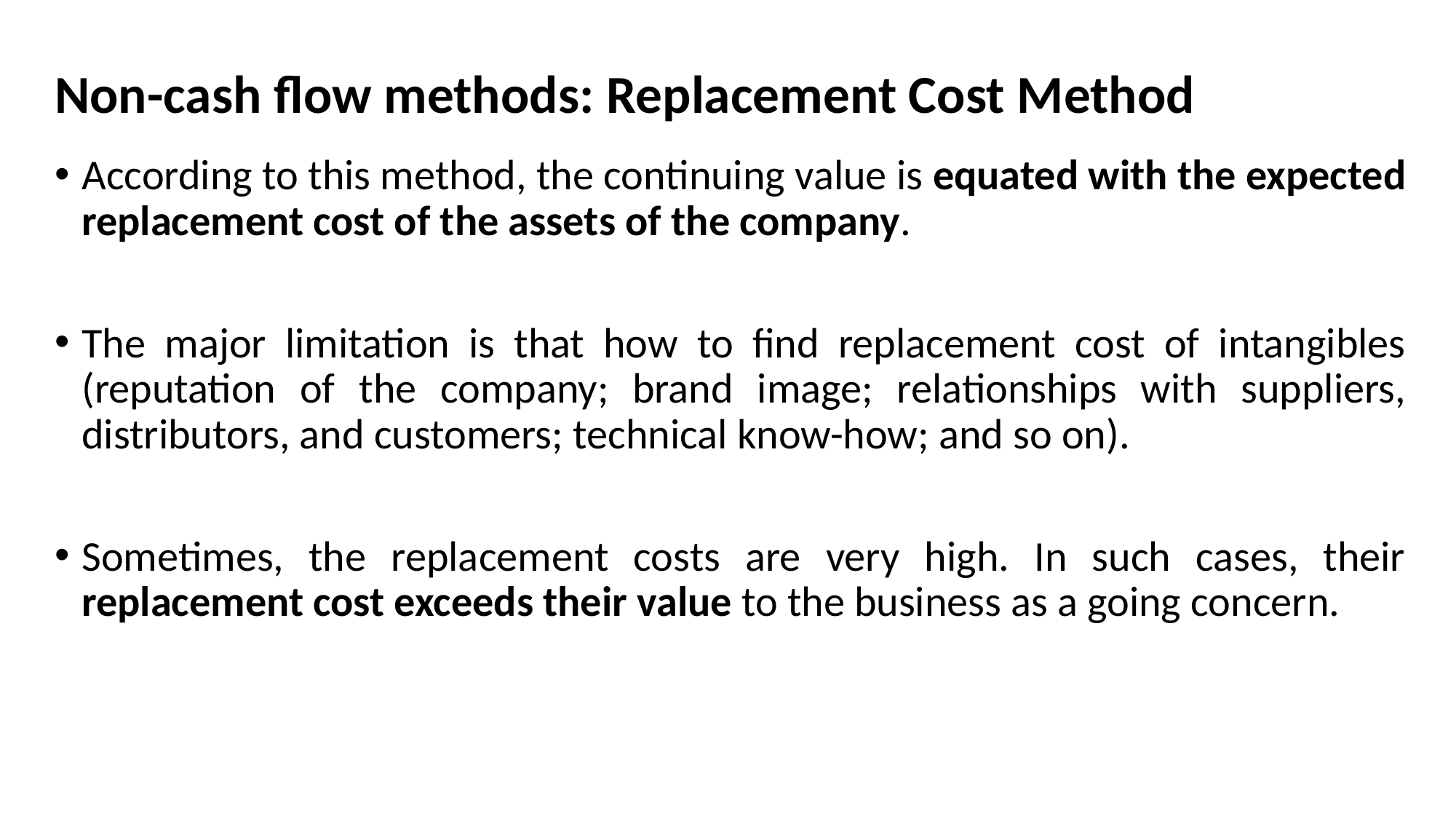

# Non-cash flow methods: Replacement Cost Method
According to this method, the continuing value is equated with the expected replacement cost of the assets of the company.

The major limitation is that how to find replacement cost of intangibles (reputation of the company; brand image; relationships with suppliers, distributors, and customers; technical know-how; and so on).

Sometimes, the replacement costs are very high. In such cases, their replacement cost exceeds their value to the business as a going concern.